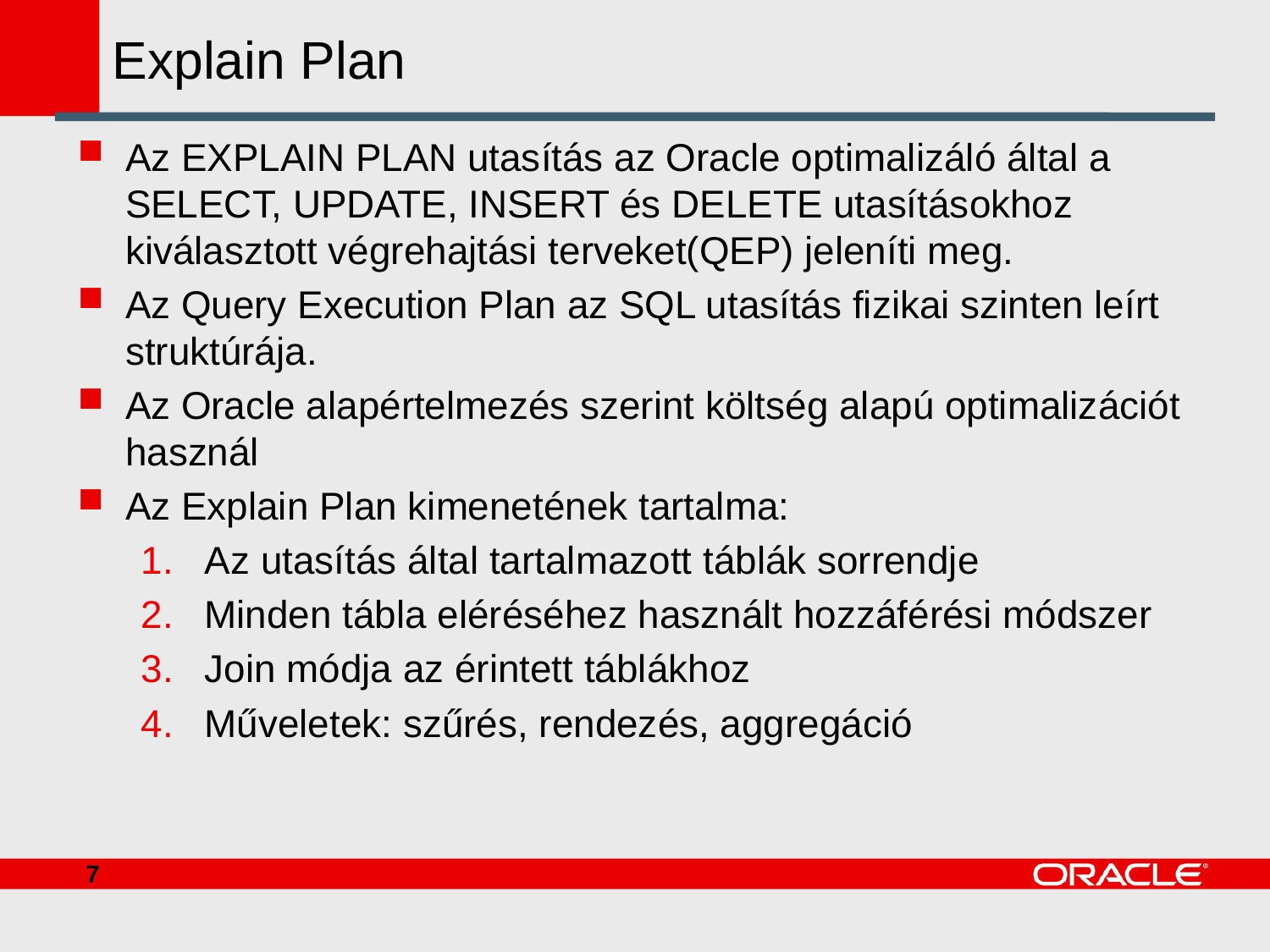

# Explain Plan
Az EXPLAIN PLAN utasítás az Oracle optimalizáló által a SELECT, UPDATE, INSERT és DELETE utasításokhoz kiválasztott végrehajtási terveket(QEP) jeleníti meg.
Az Query Execution Plan az SQL utasítás fizikai szinten leírt struktúrája.
Az Oracle alapértelmezés szerint költség alapú optimalizációt használ
Az Explain Plan kimenetének tartalma:
Az utasítás által tartalmazott táblák sorrendje
Minden tábla eléréséhez használt hozzáférési módszer
Join módja az érintett táblákhoz
Műveletek: szűrés, rendezés, aggregáció